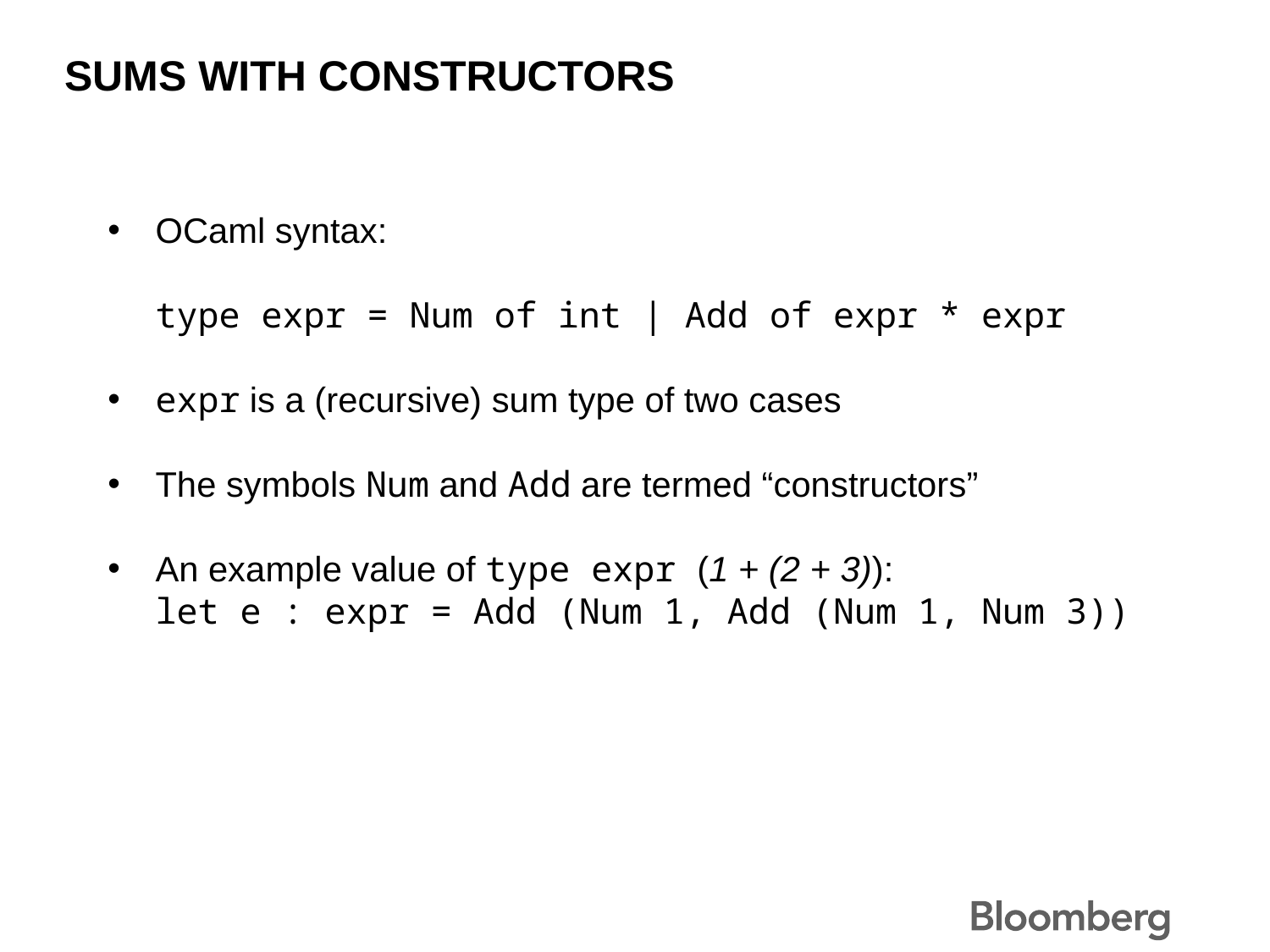

# Sums with constructors
OCaml syntax:
type expr = Num of int | Add of expr * expr

expr is a (recursive) sum type of two cases

The symbols Num and Add are termed “constructors”

An example value of type expr (1 + (2 + 3)):
let e : expr = Add (Num 1, Add (Num 1, Num 3))

12